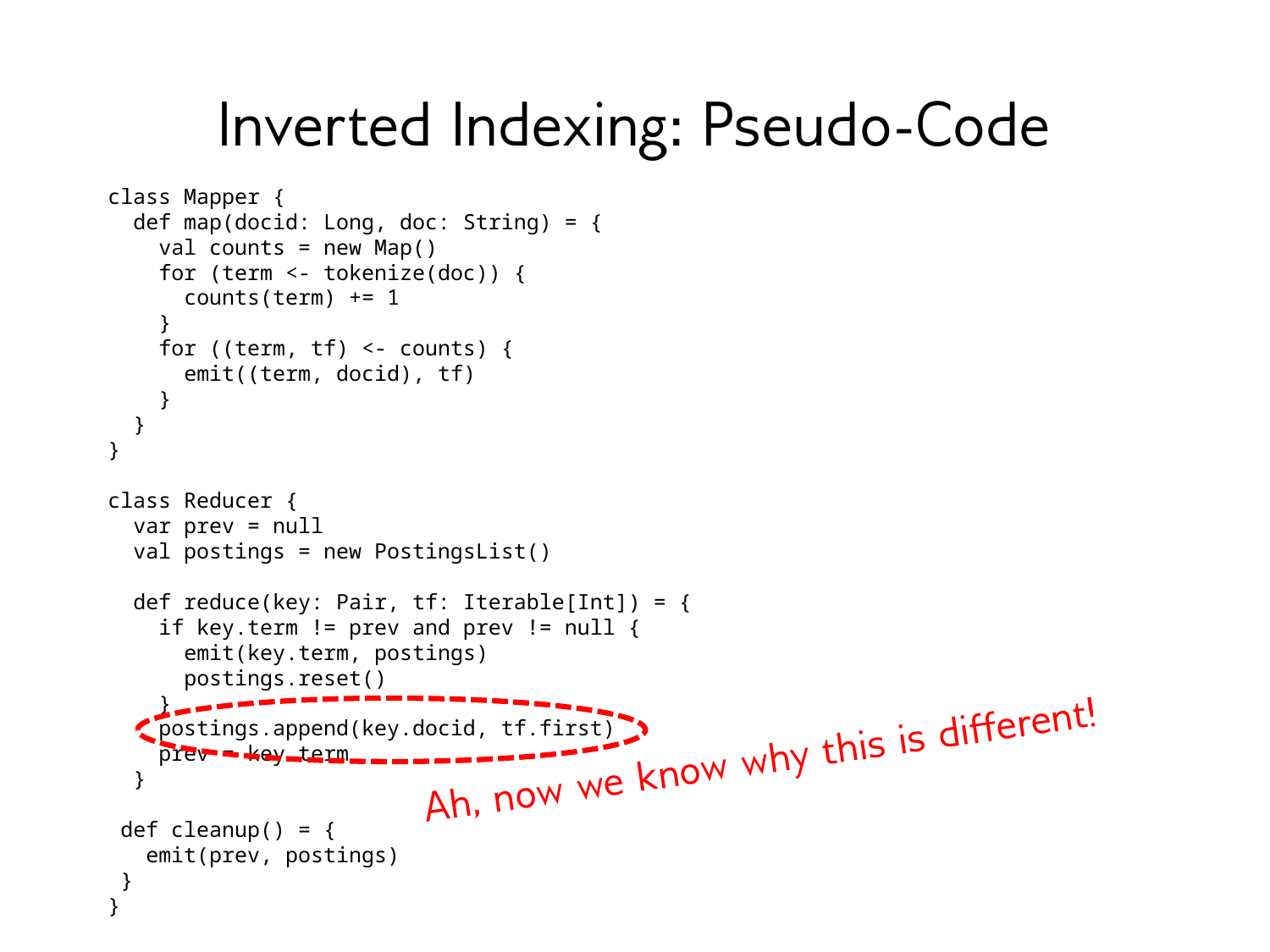

Inverted Indexing: Pseudo-Code
class Mapper {
  def map(docid: Long, doc: String) = {
    val counts = new Map()
    for (term <- tokenize(doc)) {
      counts(term) += 1
    }
    for ((term, tf) <- counts) {
      emit((term, docid), tf)
    }
  }
}

class Reducer {
  var prev = null
  val postings = new PostingsList()

  def reduce(key: Pair, tf: Iterable[Int]) = {
    if key.term != prev and prev != null {
      emit(key.term, postings)
      postings.reset()
    }
    postings.append(key.docid, tf.first)
    prev = key.term
  }

 def cleanup() = {
   emit(prev, postings)
 }
}

Ah, now we know why this is different!